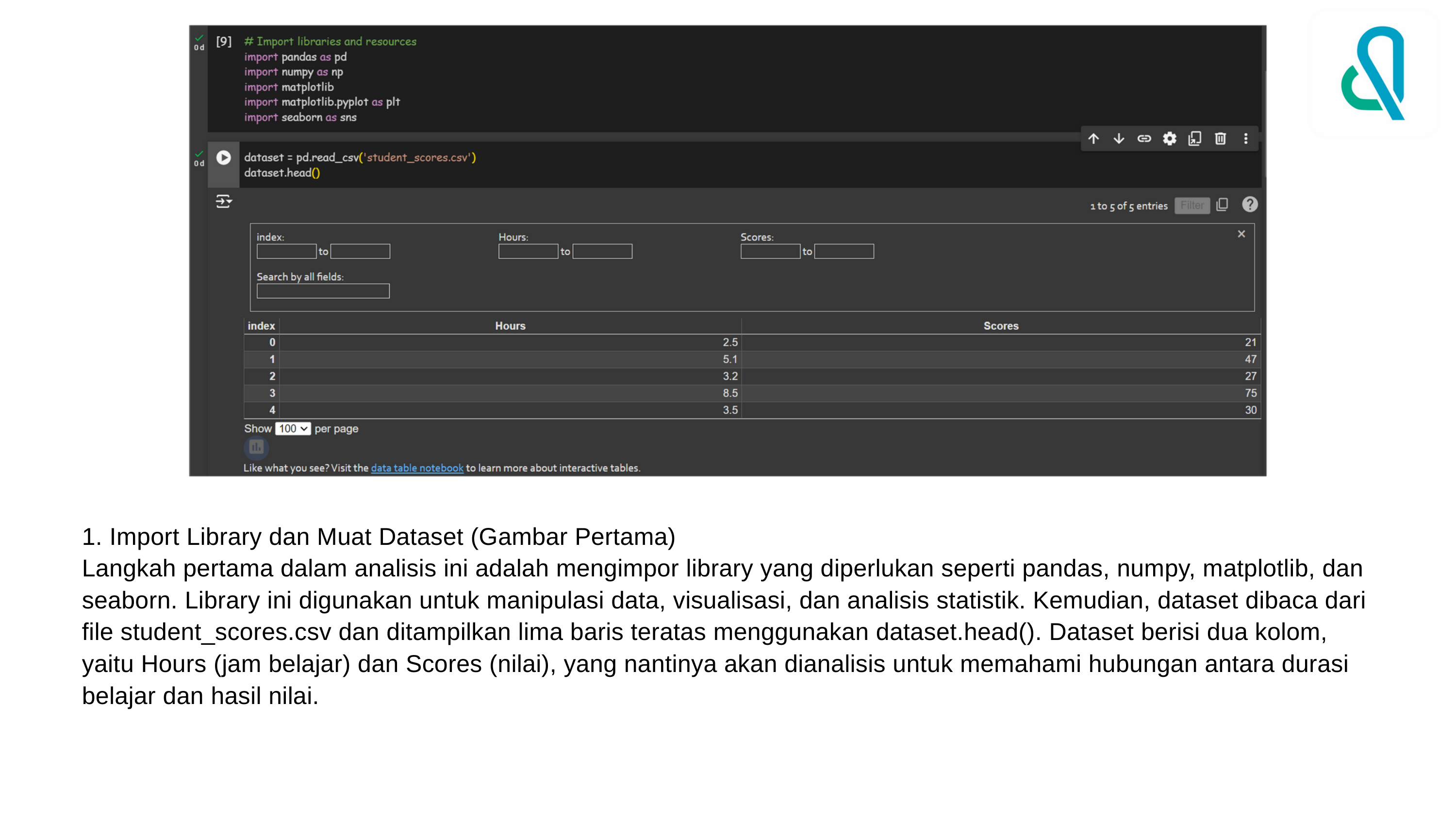

1. Import Library dan Muat Dataset (Gambar Pertama)
Langkah pertama dalam analisis ini adalah mengimpor library yang diperlukan seperti pandas, numpy, matplotlib, dan seaborn. Library ini digunakan untuk manipulasi data, visualisasi, dan analisis statistik. Kemudian, dataset dibaca dari file student_scores.csv dan ditampilkan lima baris teratas menggunakan dataset.head(). Dataset berisi dua kolom, yaitu Hours (jam belajar) dan Scores (nilai), yang nantinya akan dianalisis untuk memahami hubungan antara durasi belajar dan hasil nilai.